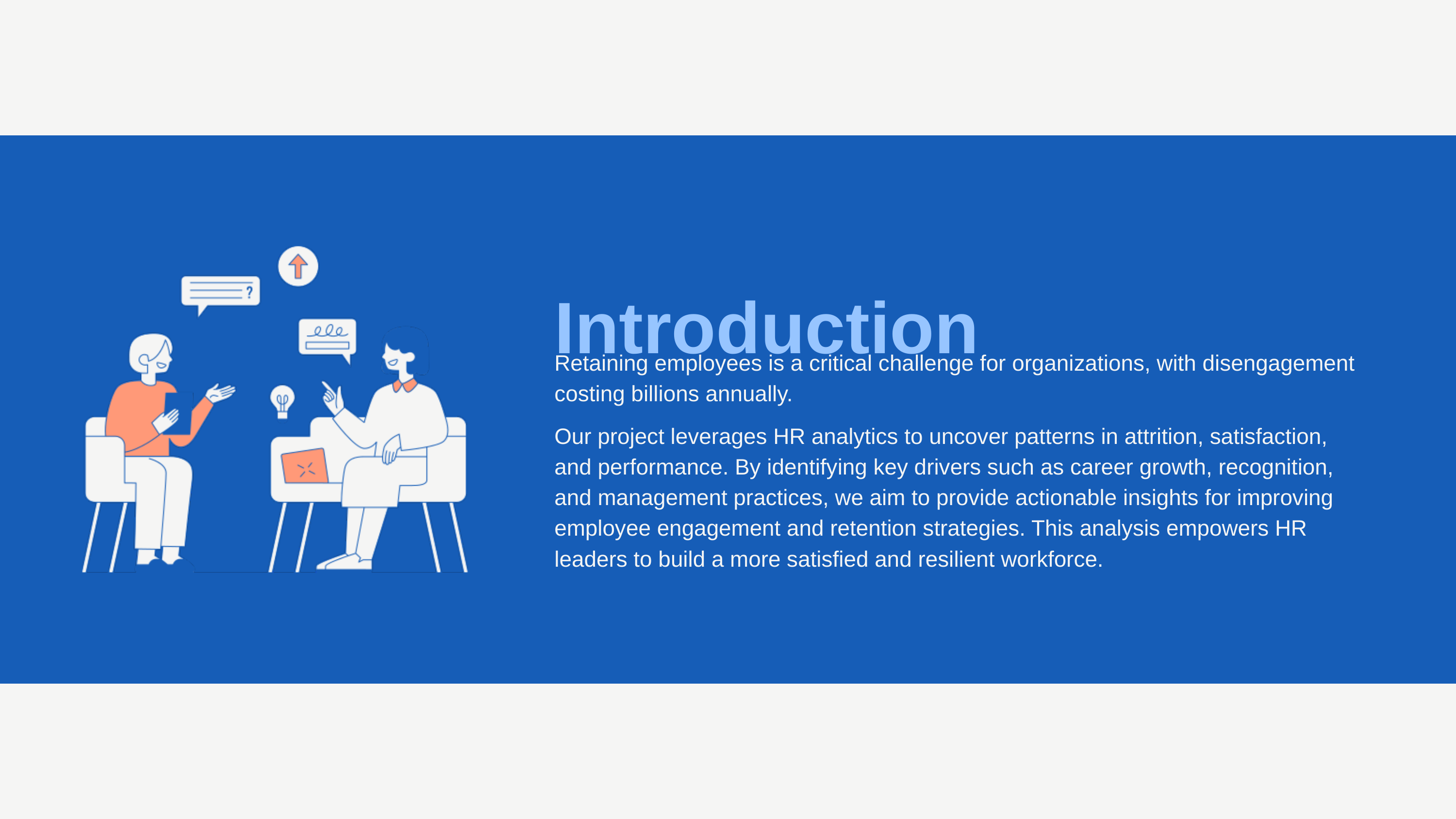

Introduction

Retaining employees is a critical challenge for organizations, with disengagement costing billions annually.
Our project leverages HR analytics to uncover patterns in attrition, satisfaction, and performance. By identifying key drivers such as career growth, recognition, and management practices, we aim to provide actionable insights for improving employee engagement and retention strategies. This analysis empowers HR leaders to build a more satisfied and resilient workforce.